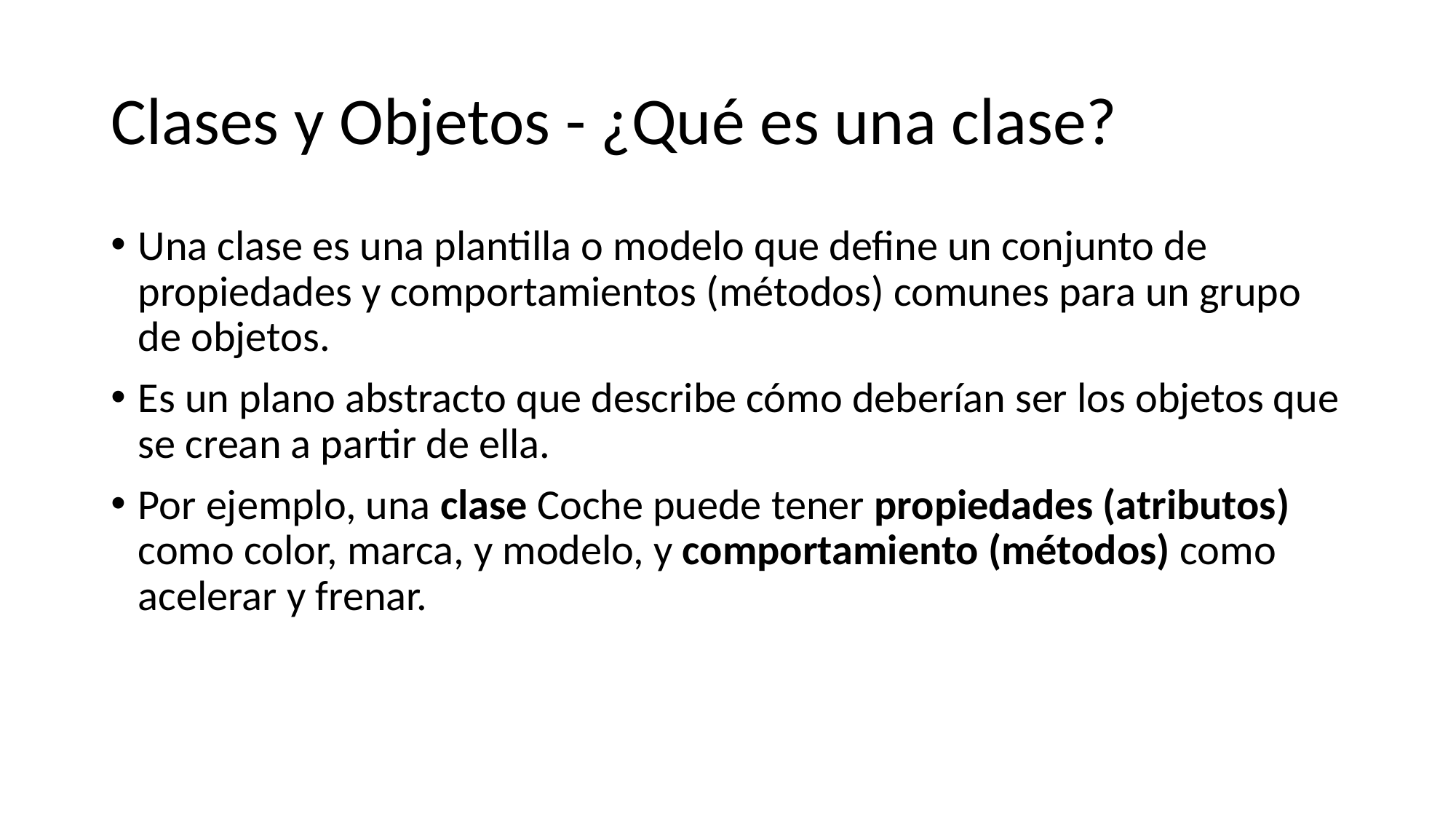

# Clases y Objetos - ¿Qué es una clase?
Una clase es una plantilla o modelo que define un conjunto de propiedades y comportamientos (métodos) comunes para un grupo de objetos.
Es un plano abstracto que describe cómo deberían ser los objetos que se crean a partir de ella.
Por ejemplo, una clase Coche puede tener propiedades (atributos) como color, marca, y modelo, y comportamiento (métodos) como acelerar y frenar.